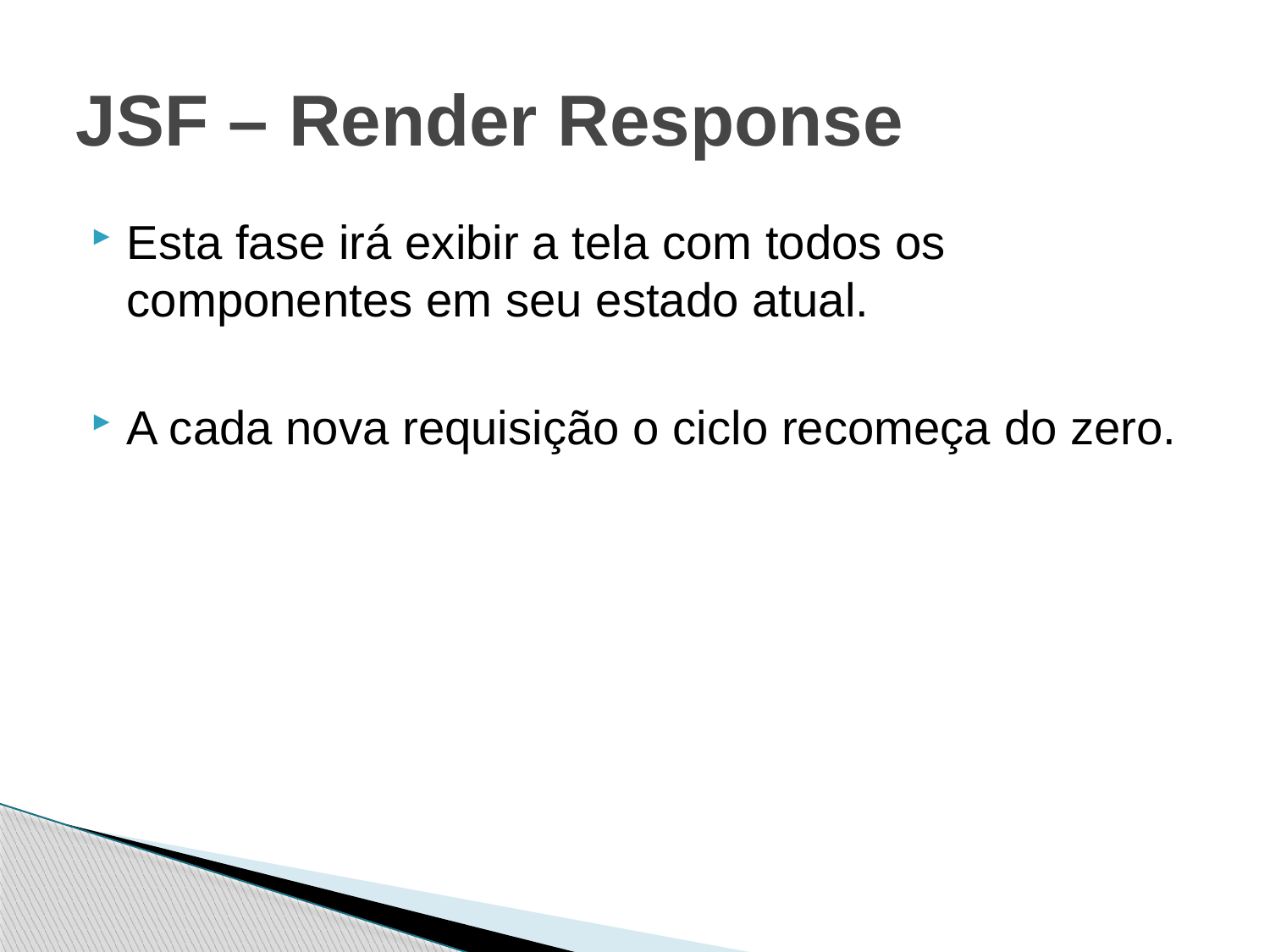

# JSF – Render Response
Esta fase irá exibir a tela com todos os componentes em seu estado atual.

A cada nova requisição o ciclo recomeça do zero.